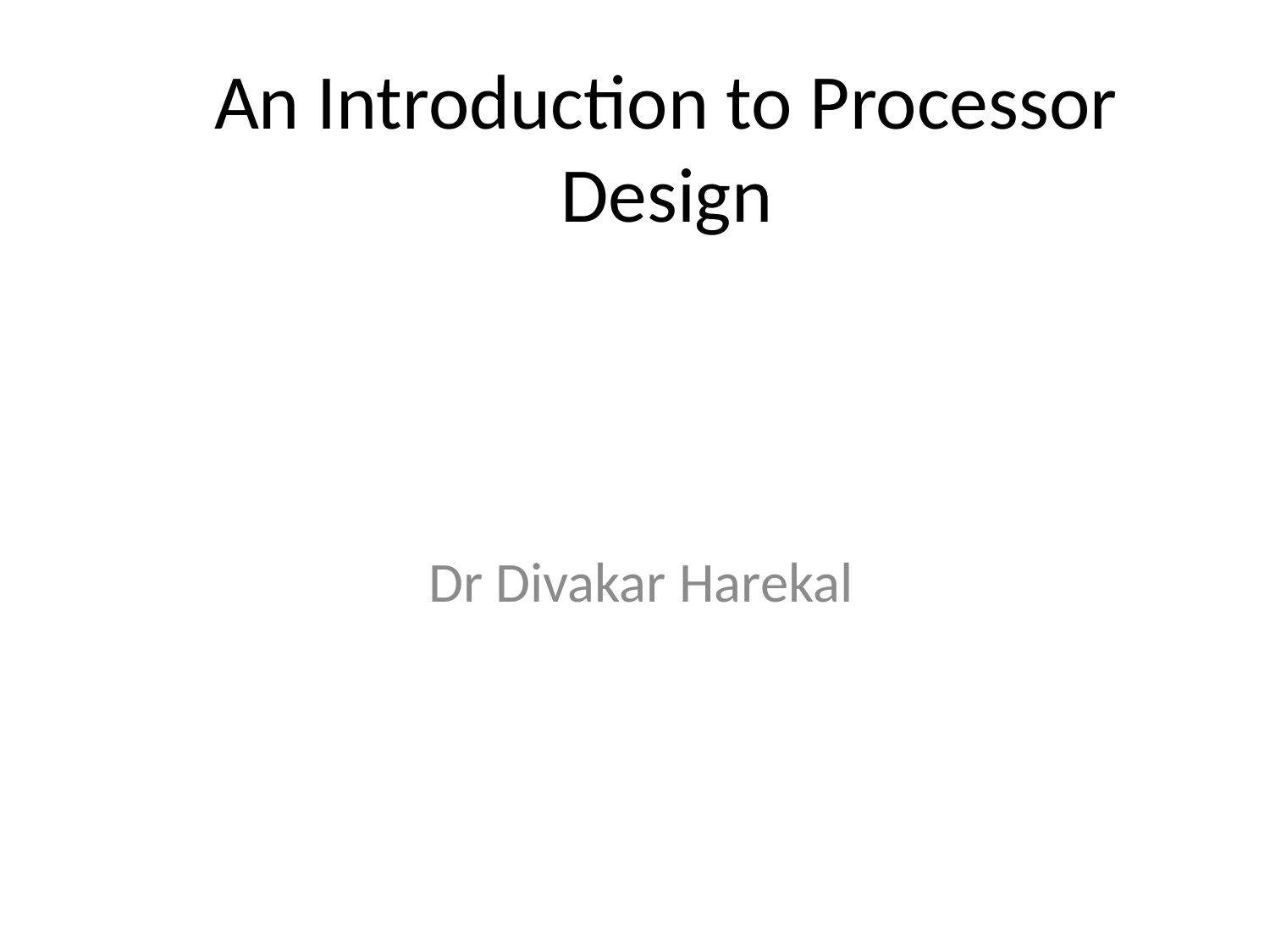

An Introduction to Processor Design
  Dr Divakar Harekal

Component of the processor that pperform arithmetic operations and holds pcommands the datapath, memory, pdatapyI/O devices according to the instructions of the memory